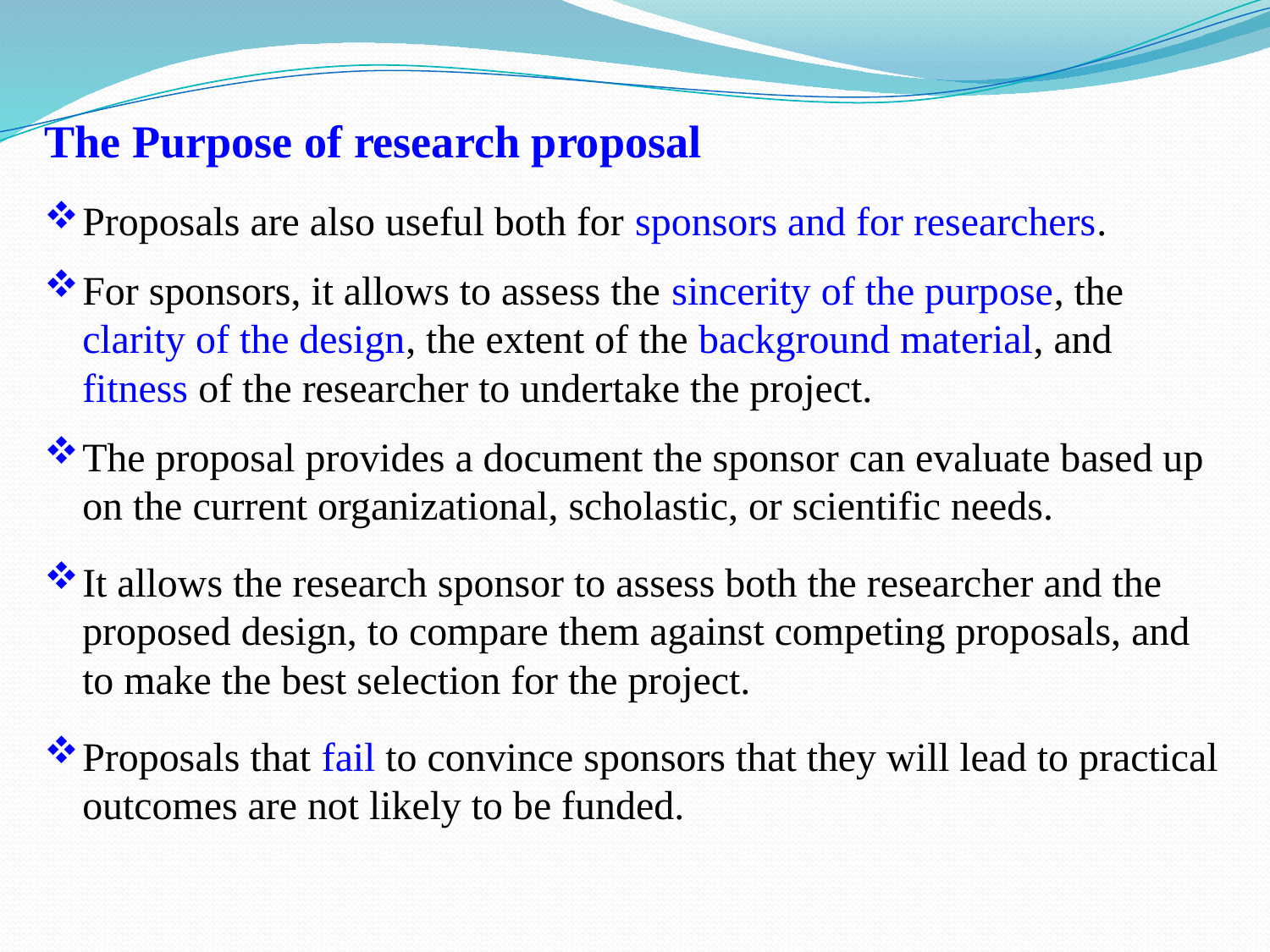

The Purpose of research proposal

Proposals are also useful both for sponsors and for researchers.

For sponsors, it allows to assess the sincerity of the purpose, the clarity of the design, the extent of the background material, and fitness of the researcher to undertake the project.

The proposal provides a document the sponsor can evaluate based up on the current organizational, scholastic, or scientific needs.

It allows the research sponsor to assess both the researcher and the proposed design, to compare them against competing proposals, and to make the best selection for the project.

Proposals that fail to convince sponsors that they will lead to practical outcomes are not likely to be funded.